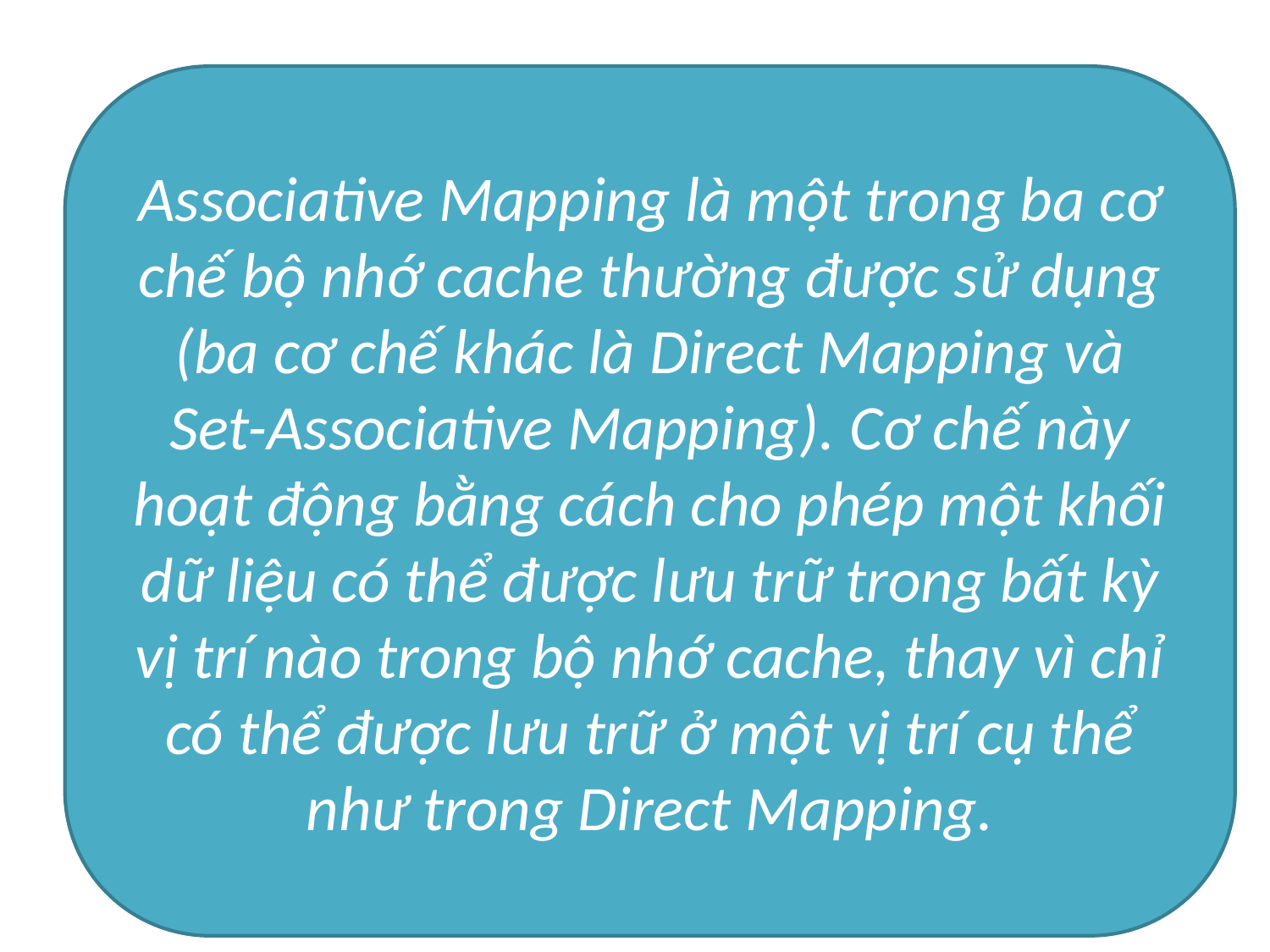

Associative Mapping là một trong ba cơ chế bộ nhớ cache thường được sử dụng (ba cơ chế khác là Direct Mapping và Set-Associative Mapping). Cơ chế này hoạt động bằng cách cho phép một khối dữ liệu có thể được lưu trữ trong bất kỳ vị trí nào trong bộ nhớ cache, thay vì chỉ có thể được lưu trữ ở một vị trí cụ thể như trong Direct Mapping.
#